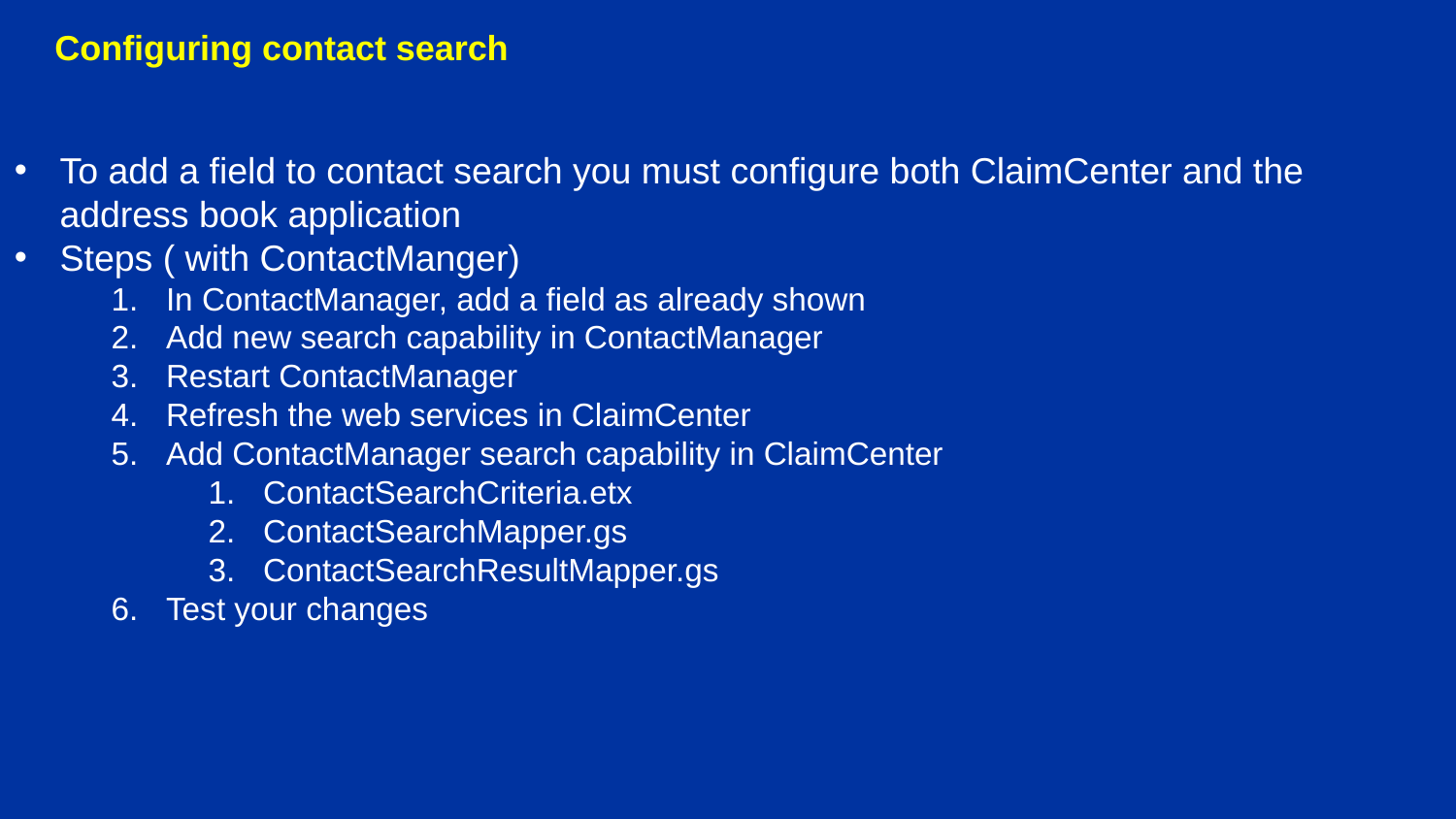

Configuring contact search

To add a field to contact search you must configure both ClaimCenter and the address book application
Steps ( with ContactManger)
In ContactManager, add a field as already shown
Add new search capability in ContactManager
Restart ContactManager
Refresh the web services in ClaimCenter
Add ContactManager search capability in ClaimCenter
ContactSearchCriteria.etx
ContactSearchMapper.gs
ContactSearchResultMapper.gs
Test your changes